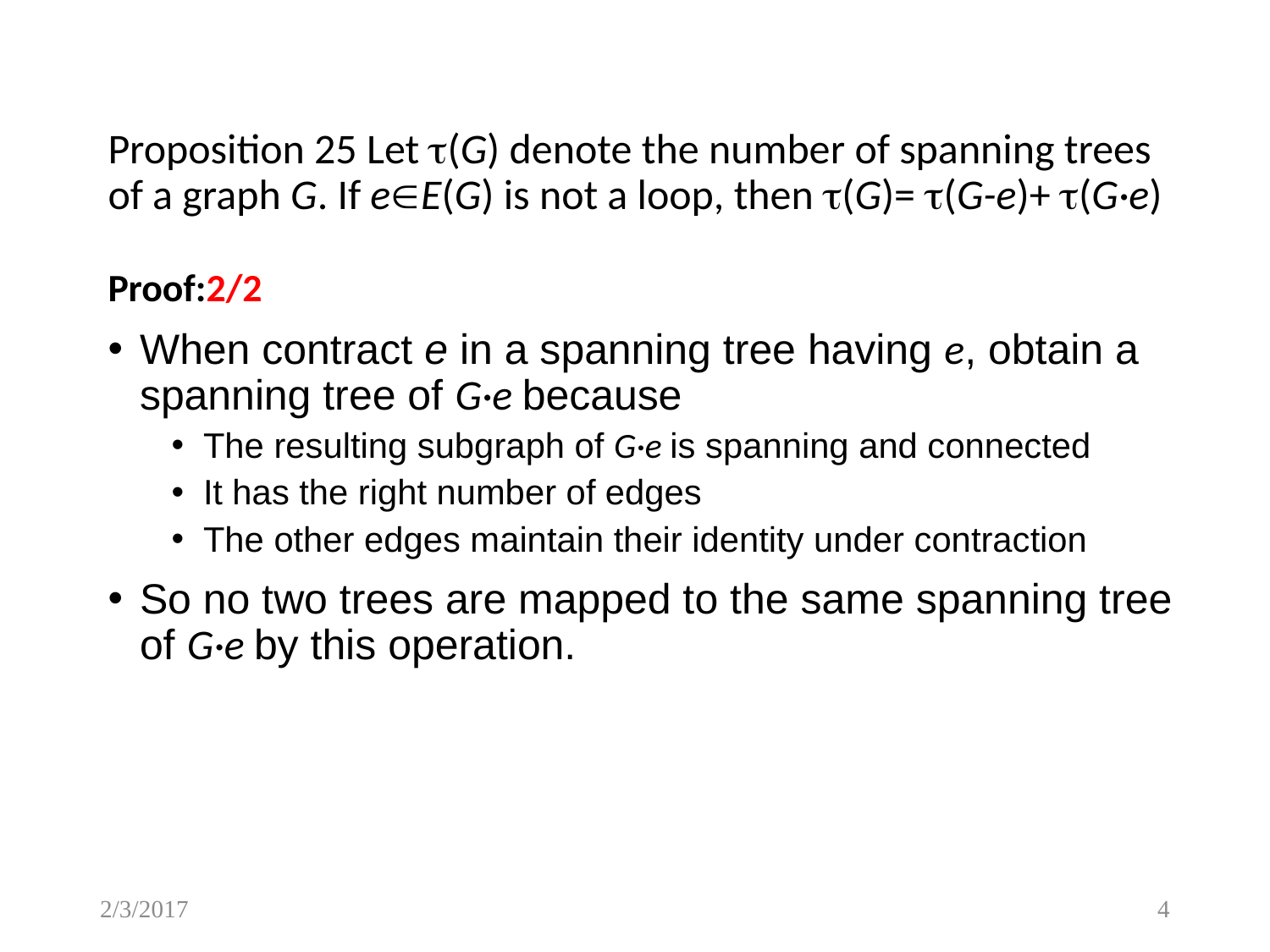

# Proposition 25 Let τ(G) denote the number of spanning trees of a graph G. If e∈E(G) is not a loop, then τ(G)= τ(G-e)+ τ(G·e)
Proof:2/2
When contract e in a spanning tree having e, obtain a spanning tree of G·e because
The resulting subgraph of G·e is spanning and connected
It has the right number of edges
The other edges maintain their identity under contraction
So no two trees are mapped to the same spanning tree of G·e by this operation.
2/3/2017
4